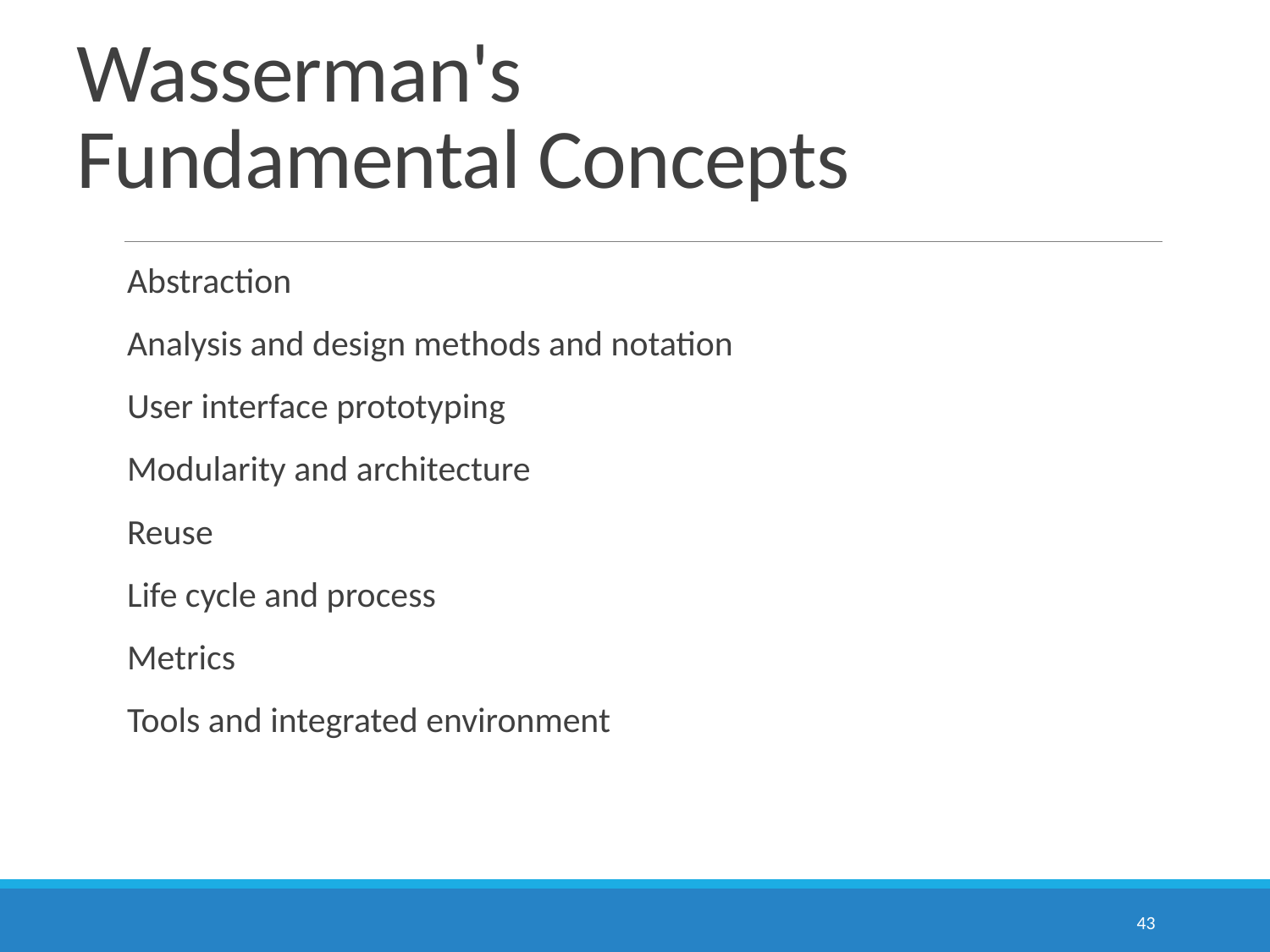

# Wasserman's Fundamental Concepts
Abstraction
Analysis and design methods and notation
User interface prototyping
Modularity and architecture
Reuse
Life cycle and process
Metrics
Tools and integrated environment
43